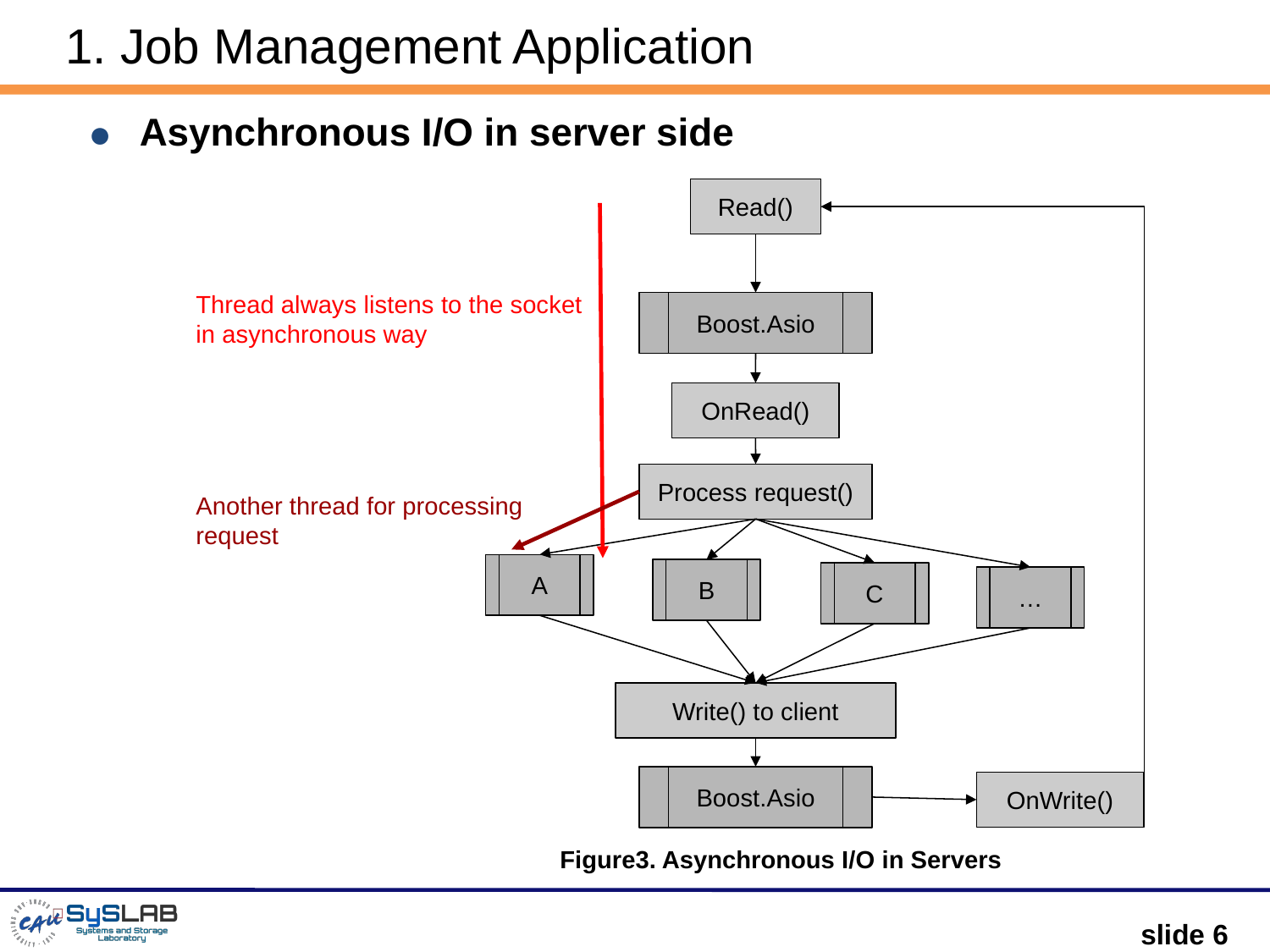

# 1. Job Management Application
Asynchronous I/O in server side
Read()
Thread always listens to the socket in asynchronous way
Boost.Asio
OnRead()
Process request()
Another thread for processing request
A
B
C
…
Write() to client
Boost.Asio
OnWrite()
Figure3. Asynchronous I/O in Servers